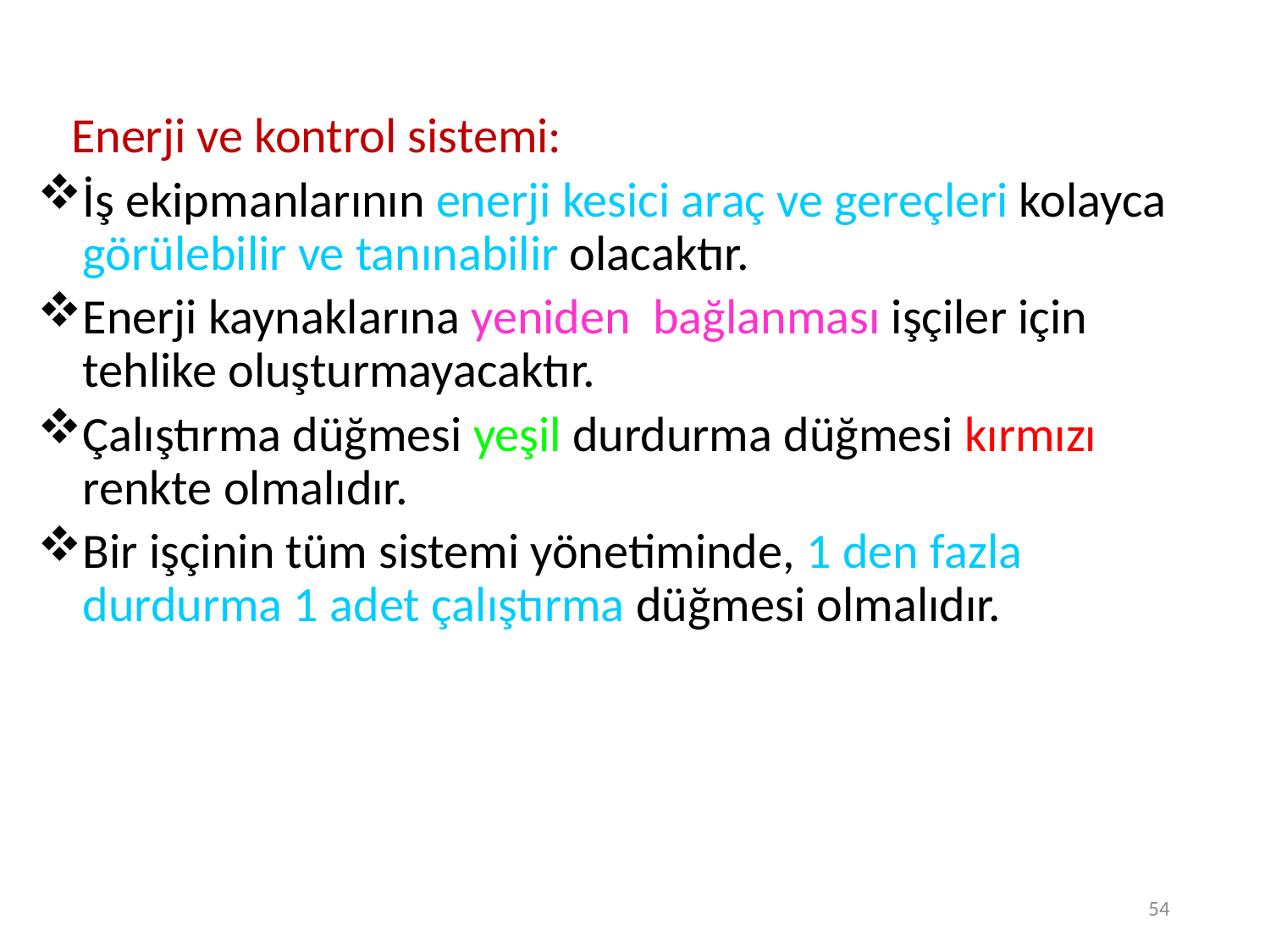

Enerji ve kontrol sistemi:
İş ekipmanlarının enerji kesici araç ve gereçleri kolayca görülebilir ve tanınabilir olacaktır.
Enerji kaynaklarına yeniden  bağlanması işçiler için tehlike oluşturmayacaktır.
Çalıştırma düğmesi yeşil durdurma düğmesi kırmızı renkte olmalıdır.
Bir işçinin tüm sistemi yönetiminde, 1 den fazla   durdurma 1 adet çalıştırma düğmesi olmalıdır.

54